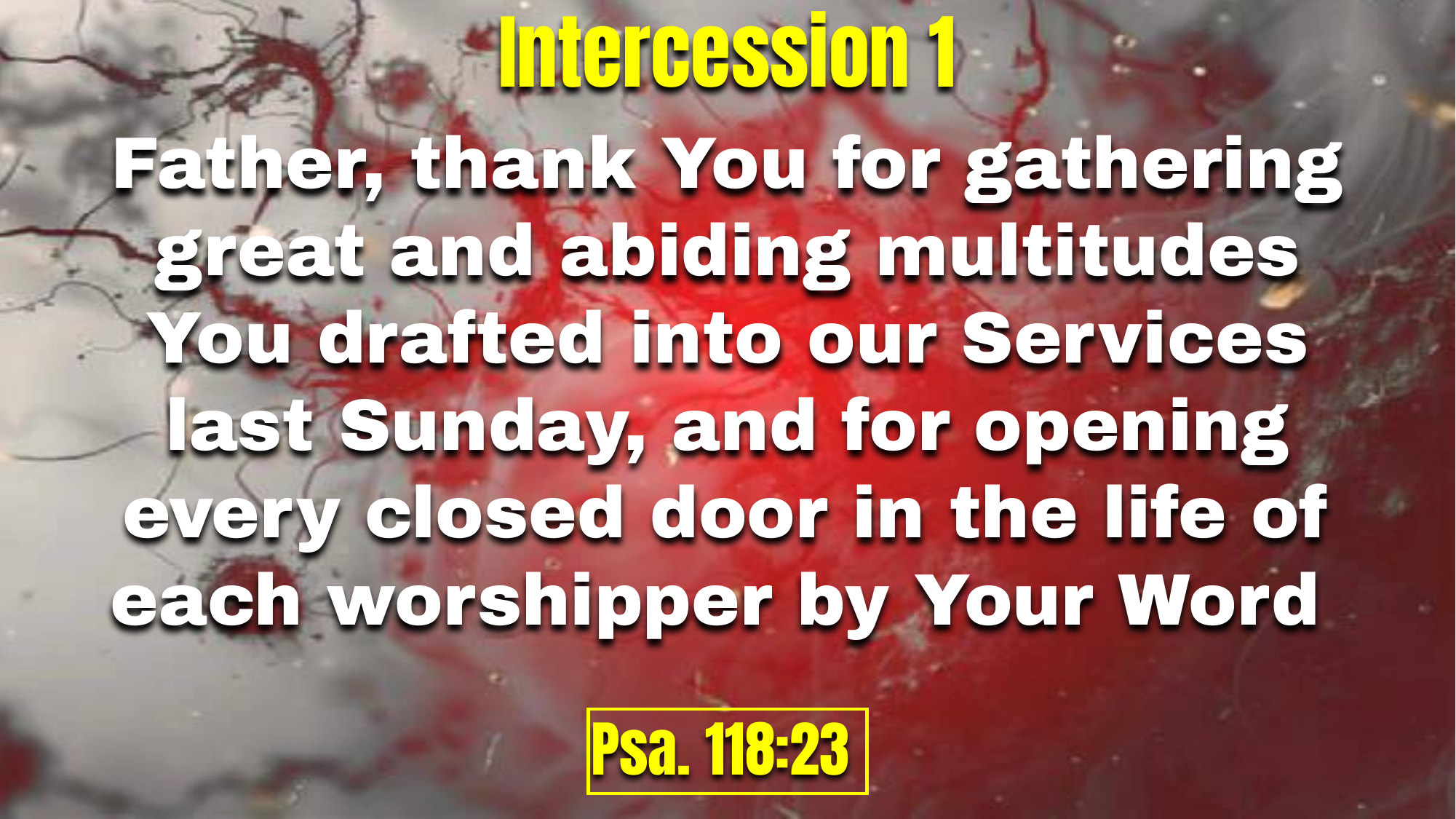

Intercession 1
Father, thank You for gathering great and abiding multitudes You drafted into our Services last Sunday, and for opening every closed door in the life of each worshipper by Your Word
Psa. 118:23